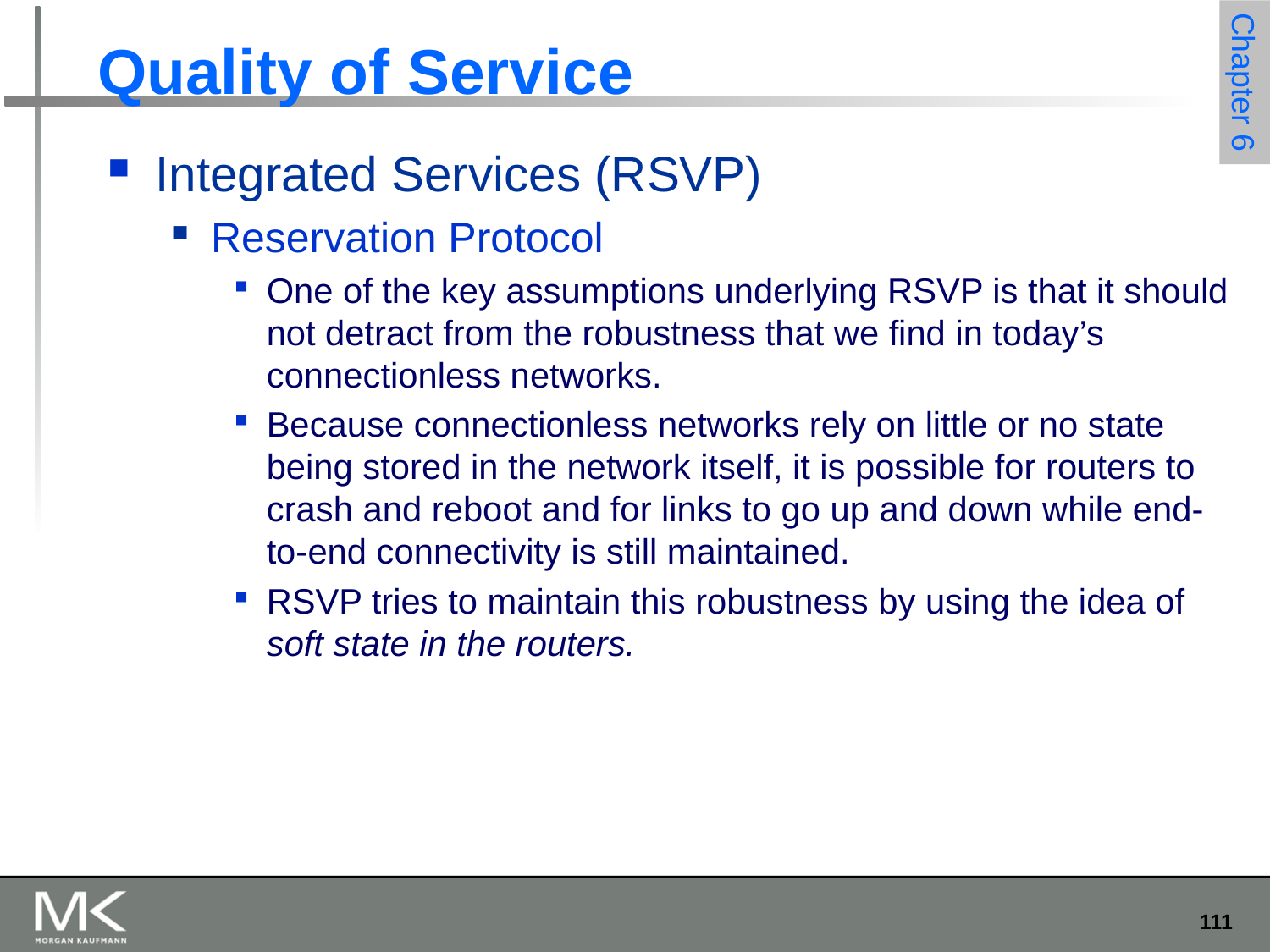

# Quality of Service
Integrated Services (RSVP)
Reservation Protocol
One of the key assumptions underlying RSVP is that it should not detract from the robustness that we find in today’s connectionless networks.
Because connectionless networks rely on little or no state being stored in the network itself, it is possible for routers to crash and reboot and for links to go up and down while end-to-end connectivity is still maintained.
RSVP tries to maintain this robustness by using the idea of soft state in the routers.